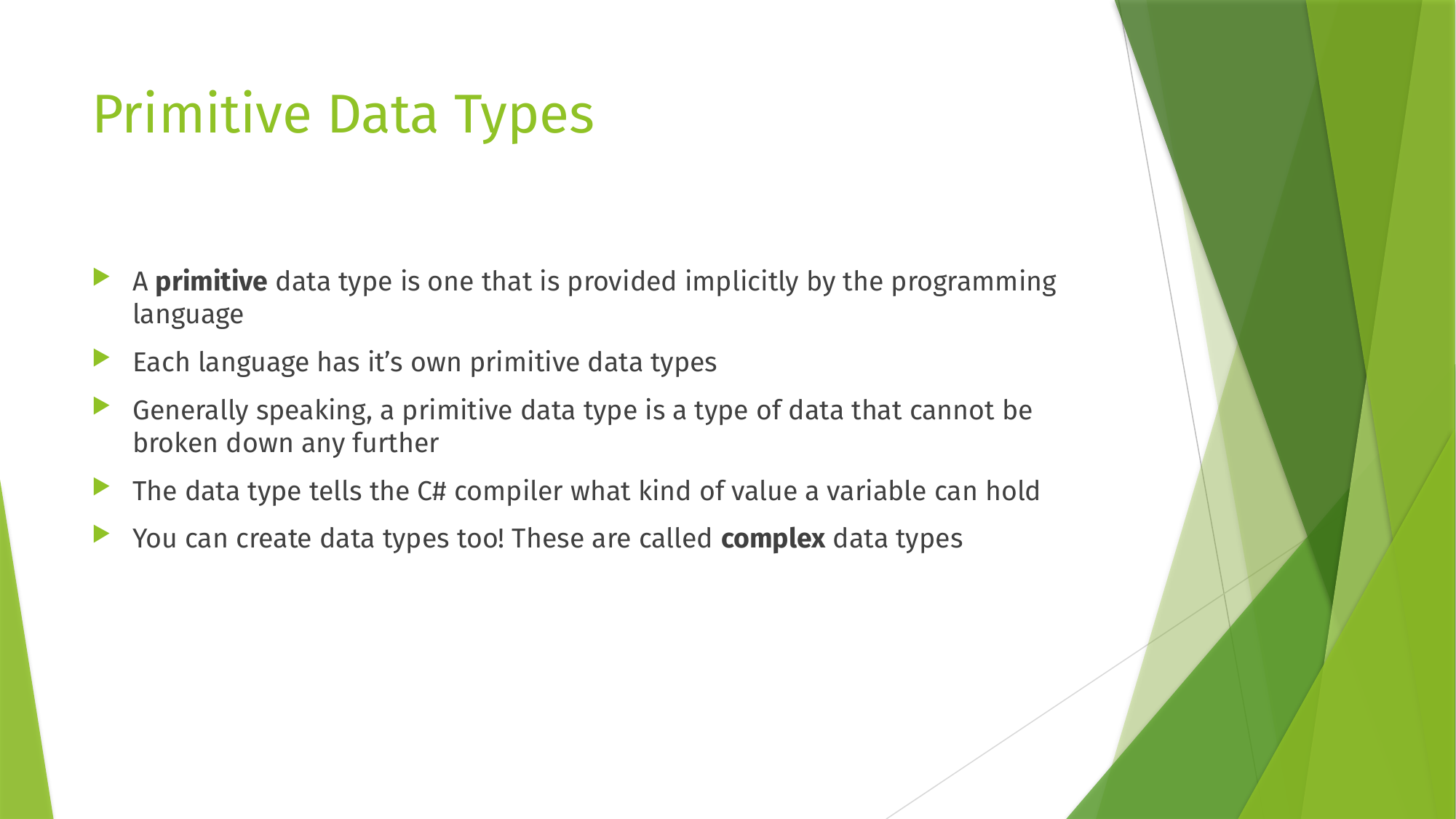

# Primitive Data Types
A primitive data type is one that is provided implicitly by the programming language
Each language has it’s own primitive data types
Generally speaking, a primitive data type is a type of data that cannot be broken down any further
The data type tells the C# compiler what kind of value a variable can hold
You can create data types too! These are called complex data types